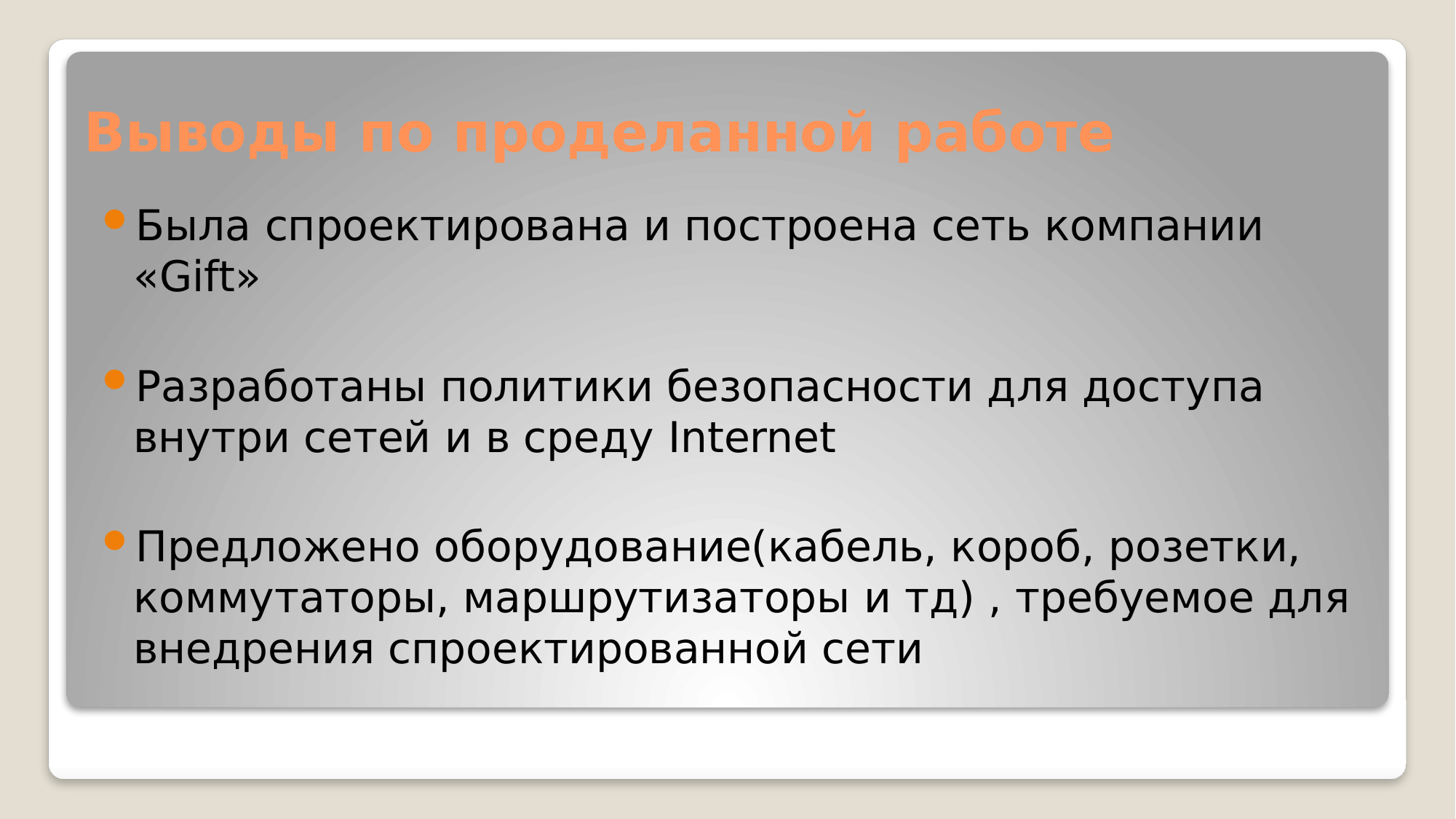

# Выводы по проделанной работе
Была спроектирована и построена сеть компании «Gift»

Разработаны политики безопасности для доступа внутри сетей и в среду Internet

Предложено оборудование(кабель, короб, розетки, коммутаторы, маршрутизаторы и тд) , требуемое для внедрения спроектированной сети